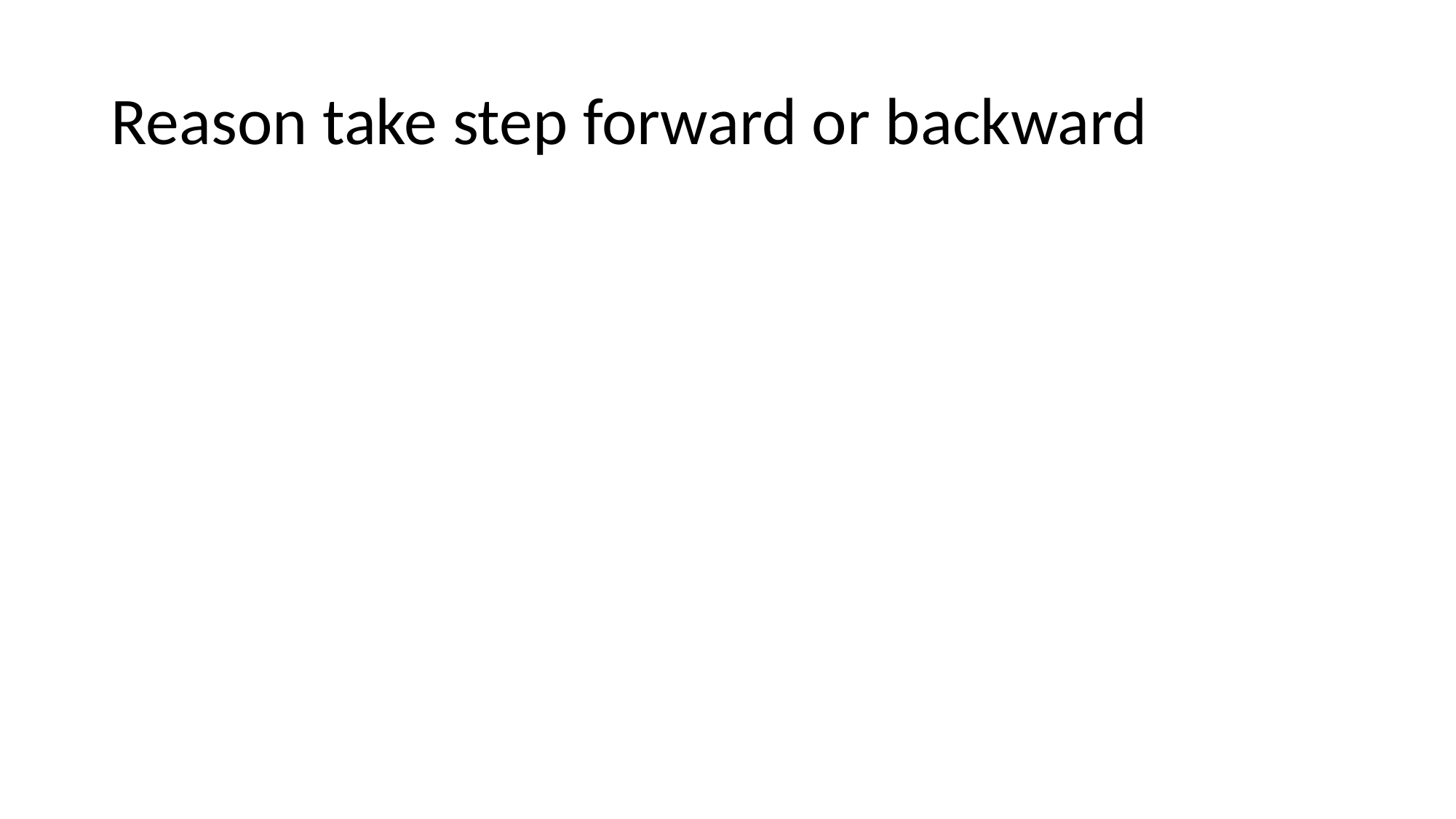

# Reason take step forward or backward